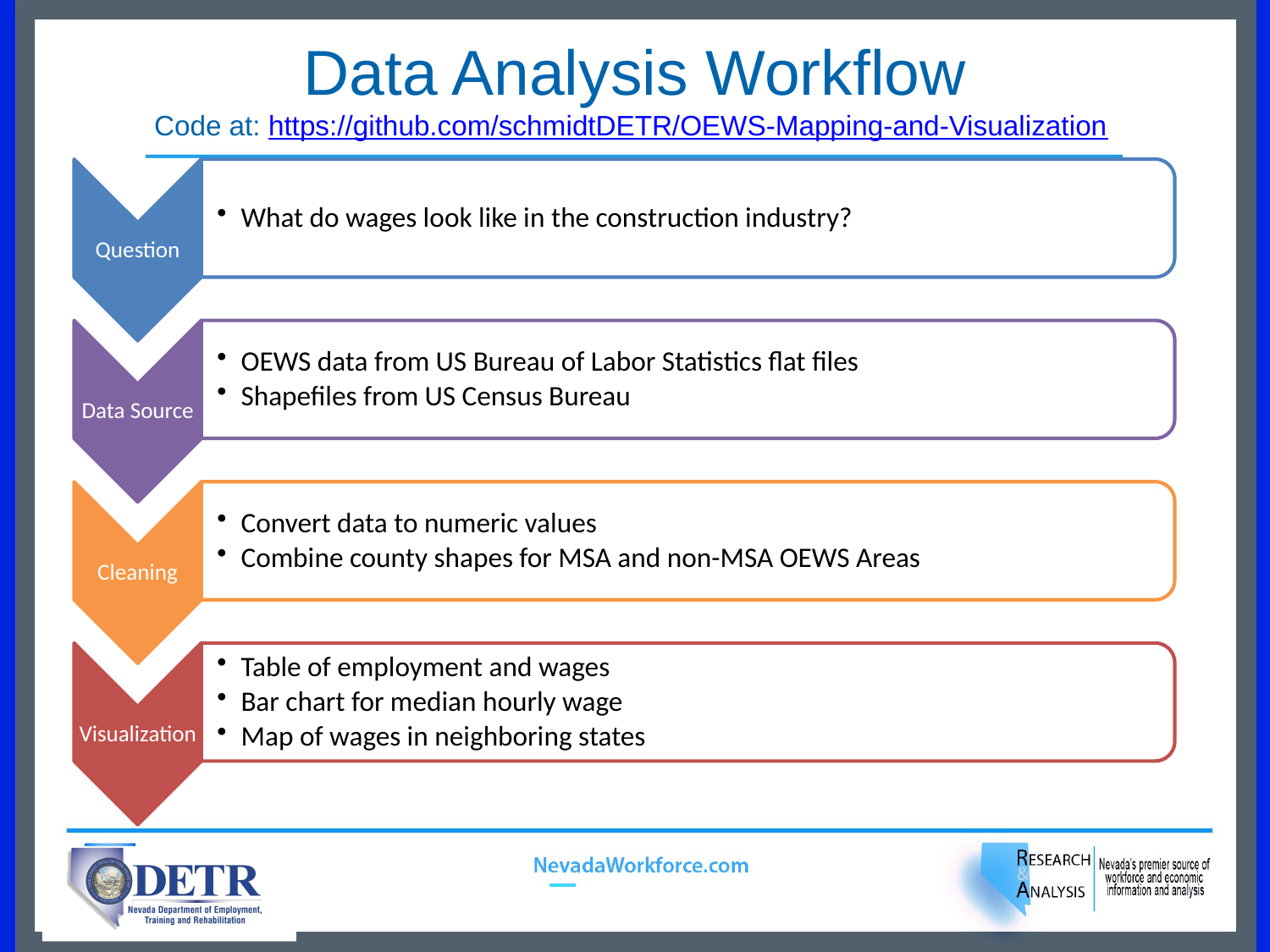

# Data Analysis Workflow Code at: https://github.com/schmidtDETR/OEWS-Mapping-and-Visualization
Question
What do wages look like in the construction industry?
Data Source
OEWS data from US Bureau of Labor Statistics flat files
Shapefiles from US Census Bureau
Cleaning
Convert data to numeric values
Combine county shapes for MSA and non-MSA OEWS Areas
Visualization
Table of employment and wages
Bar chart for median hourly wage
Map of wages in neighboring states